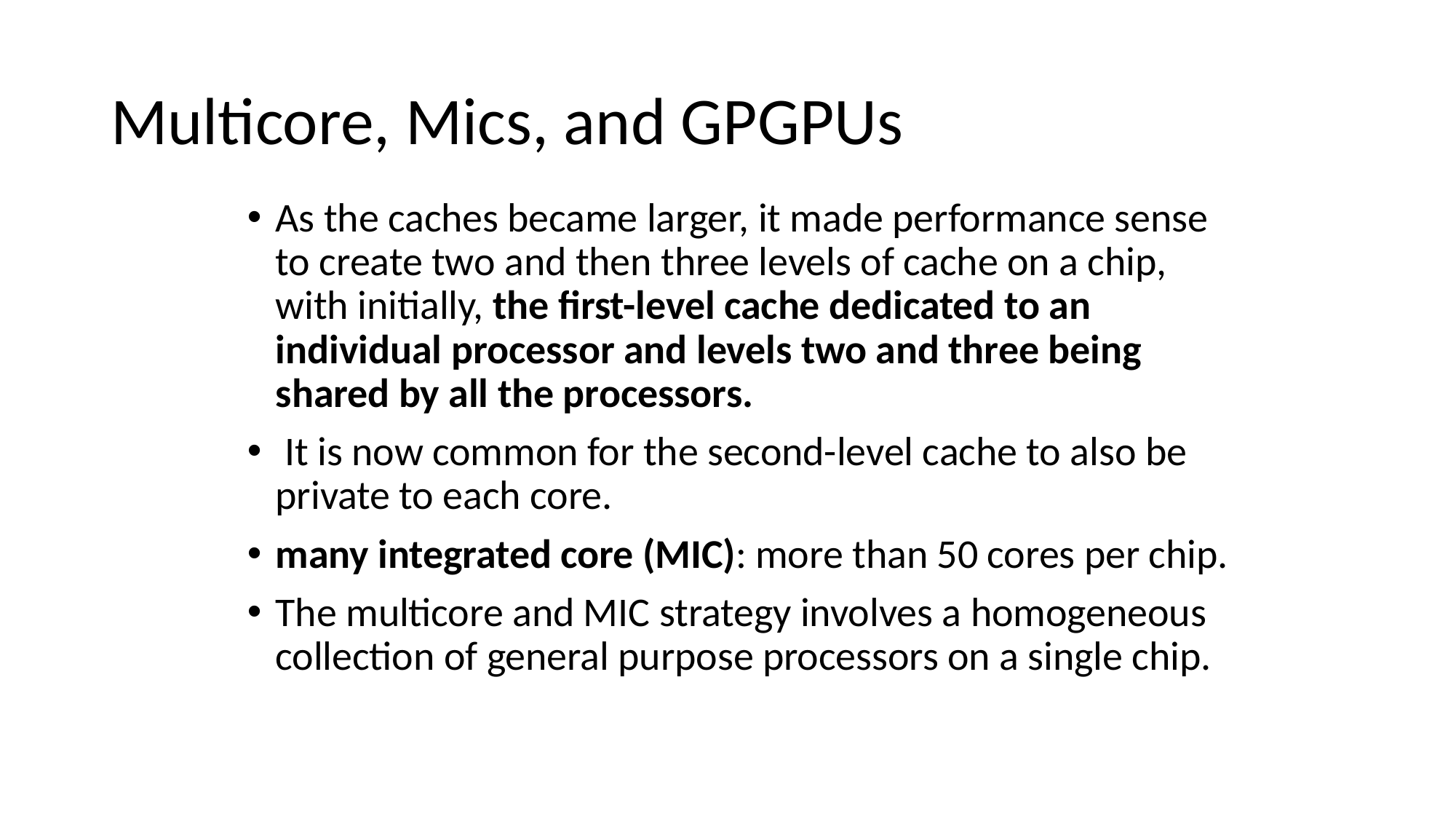

# Multicore, Mics, and GPGPUs
As the caches became larger, it made performance sense to create two and then three levels of cache on a chip, with initially, the first-level cache dedicated to an individual processor and levels two and three being shared by all the processors.
 It is now common for the second-level cache to also be private to each core.
many integrated core (MIC): more than 50 cores per chip.
The multicore and MIC strategy involves a homogeneous collection of general purpose processors on a single chip.